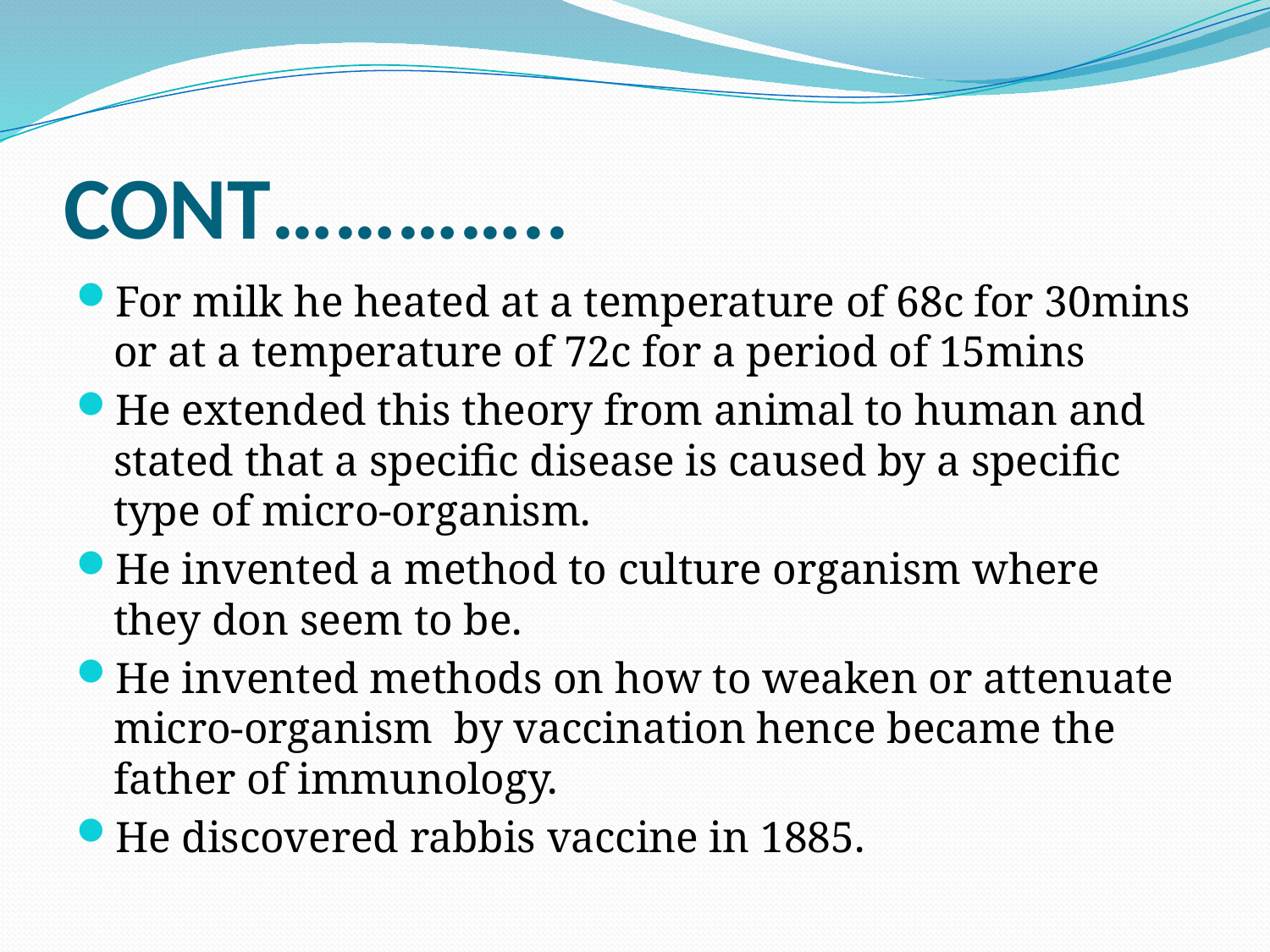

# CONT…………..
For milk he heated at a temperature of 68c for 30mins or at a temperature of 72c for a period of 15mins
He extended this theory from animal to human and stated that a specific disease is caused by a specific type of micro-organism.
He invented a method to culture organism where they don seem to be.
He invented methods on how to weaken or attenuate micro-organism  by vaccination hence became the father of immunology.
He discovered rabbis vaccine in 1885.